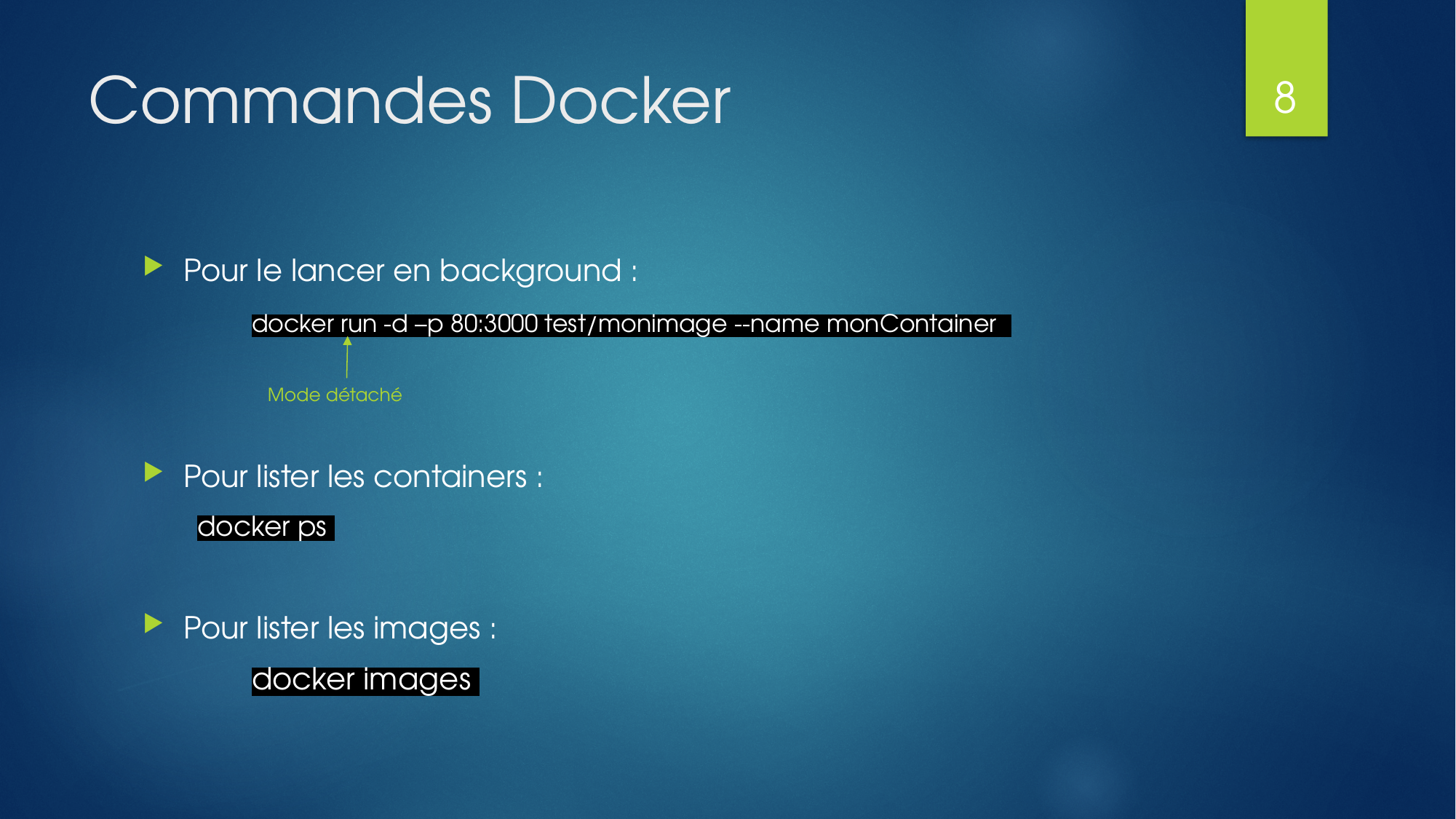

8
# Commandes Docker
Pour le lancer en background :
	docker run -d –p 80:3000 test/monimage --name monContainer

Pour lister les containers :
docker ps

Pour lister les images :
	docker images

Mode détaché